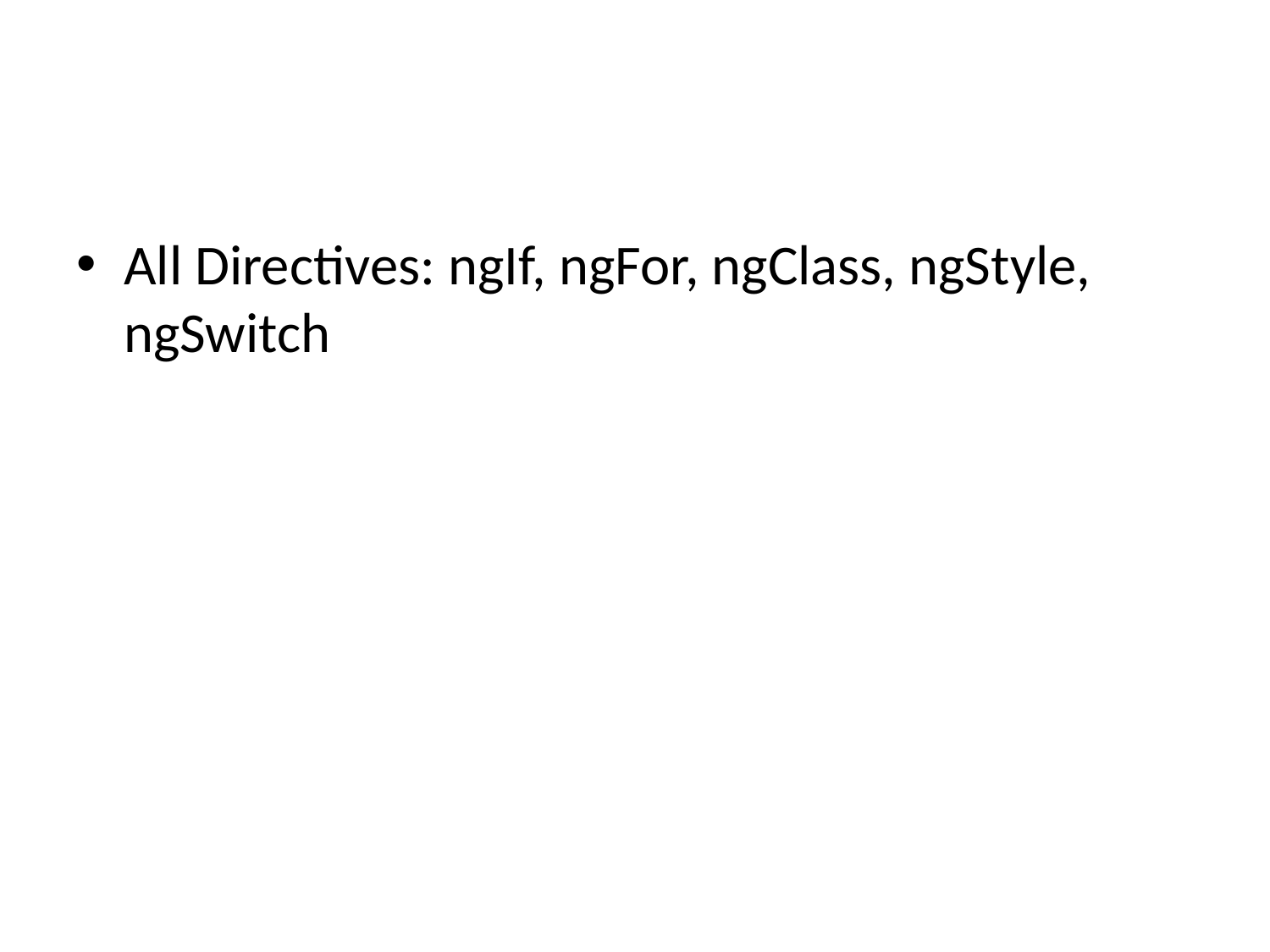

#
All Directives: ngIf, ngFor, ngClass, ngStyle, ngSwitch